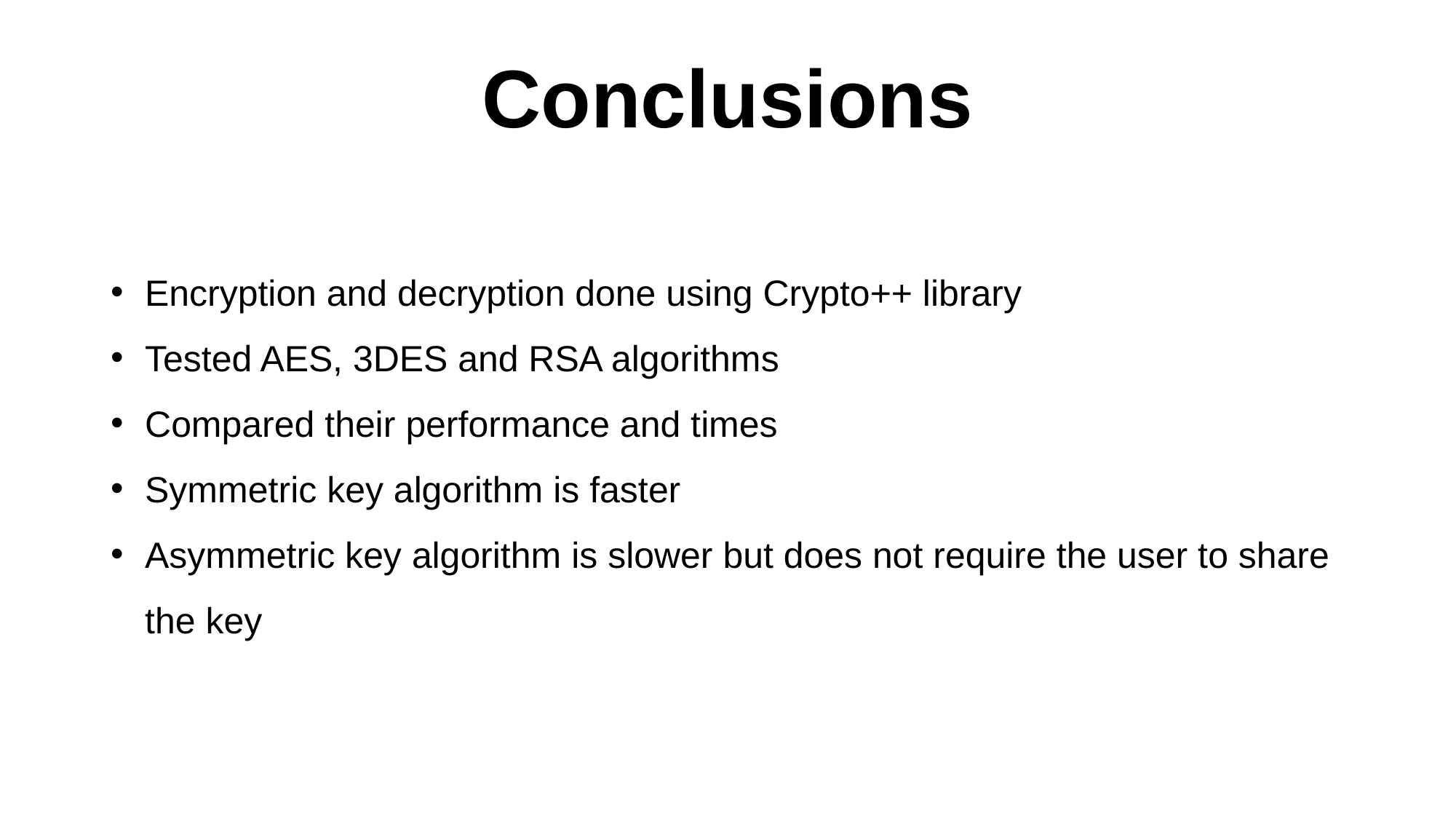

# Conclusions
Encryption and decryption done using Crypto++ library
Tested AES, 3DES and RSA algorithms
Compared their performance and times
Symmetric key algorithm is faster
Asymmetric key algorithm is slower but does not require the user to share the key